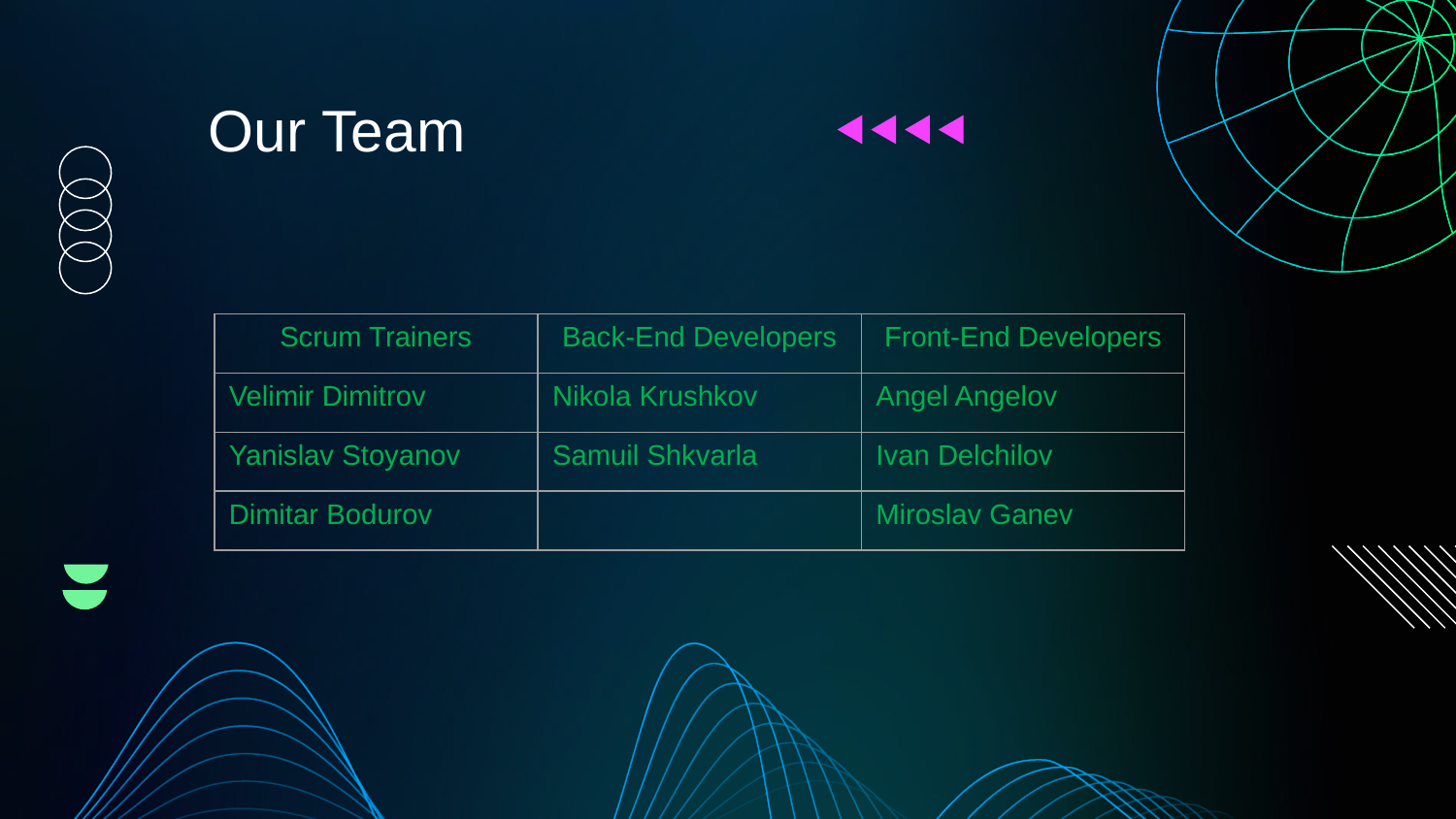

Our Team
| Scrum Trainers | Back-End Developers | Front-End Developers |
| --- | --- | --- |
| Velimir Dimitrov | Nikola Krushkov | Angel Angelov |
| Yanislav Stoyanov | Samuil Shkvarla | Ivan Delchilov |
| Dimitar Bodurov |  | Miroslav Ganev |